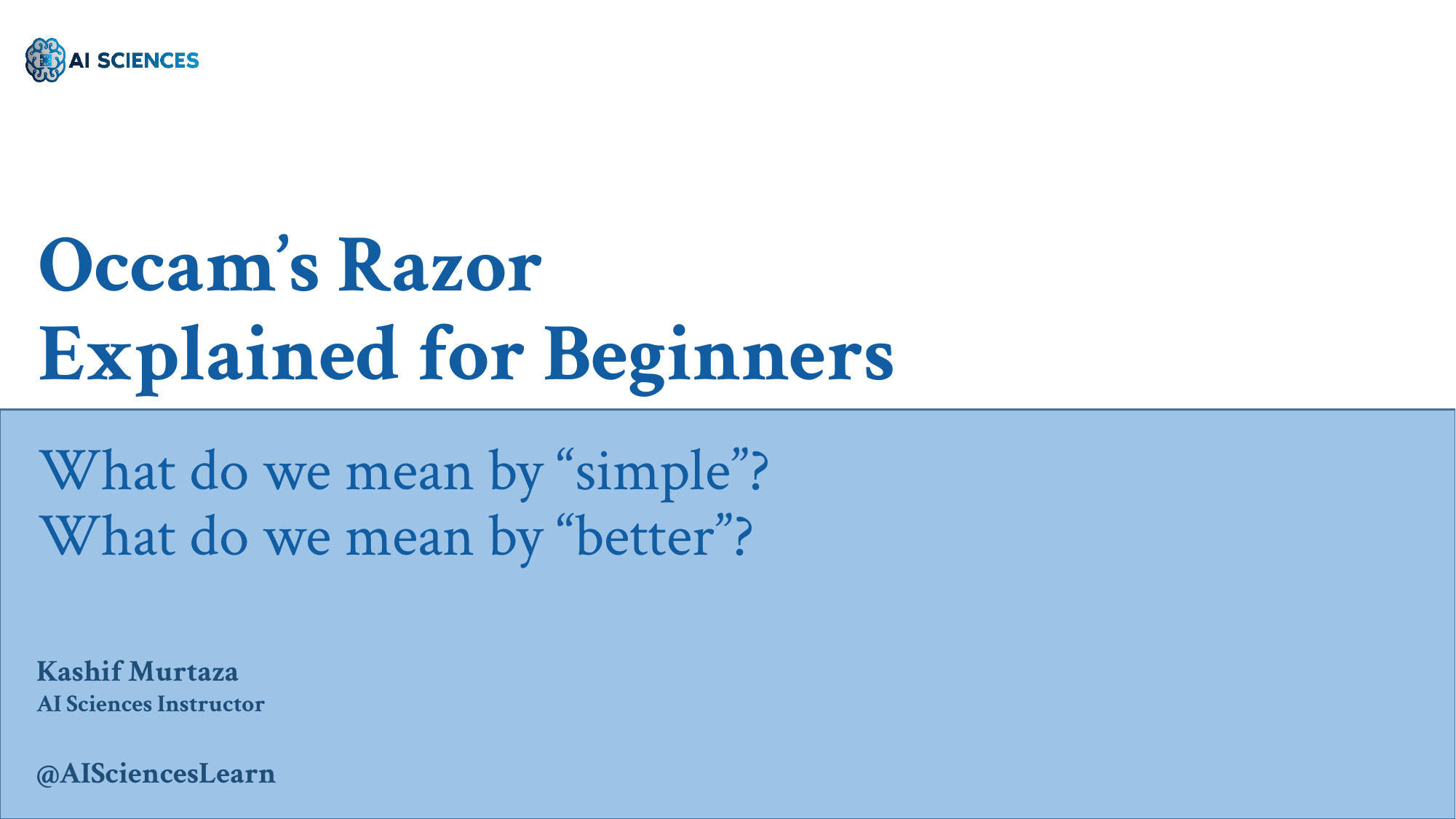

Occam’s Razor
Explained for Beginners
What do we mean by “simple”? What do we mean by “better”?